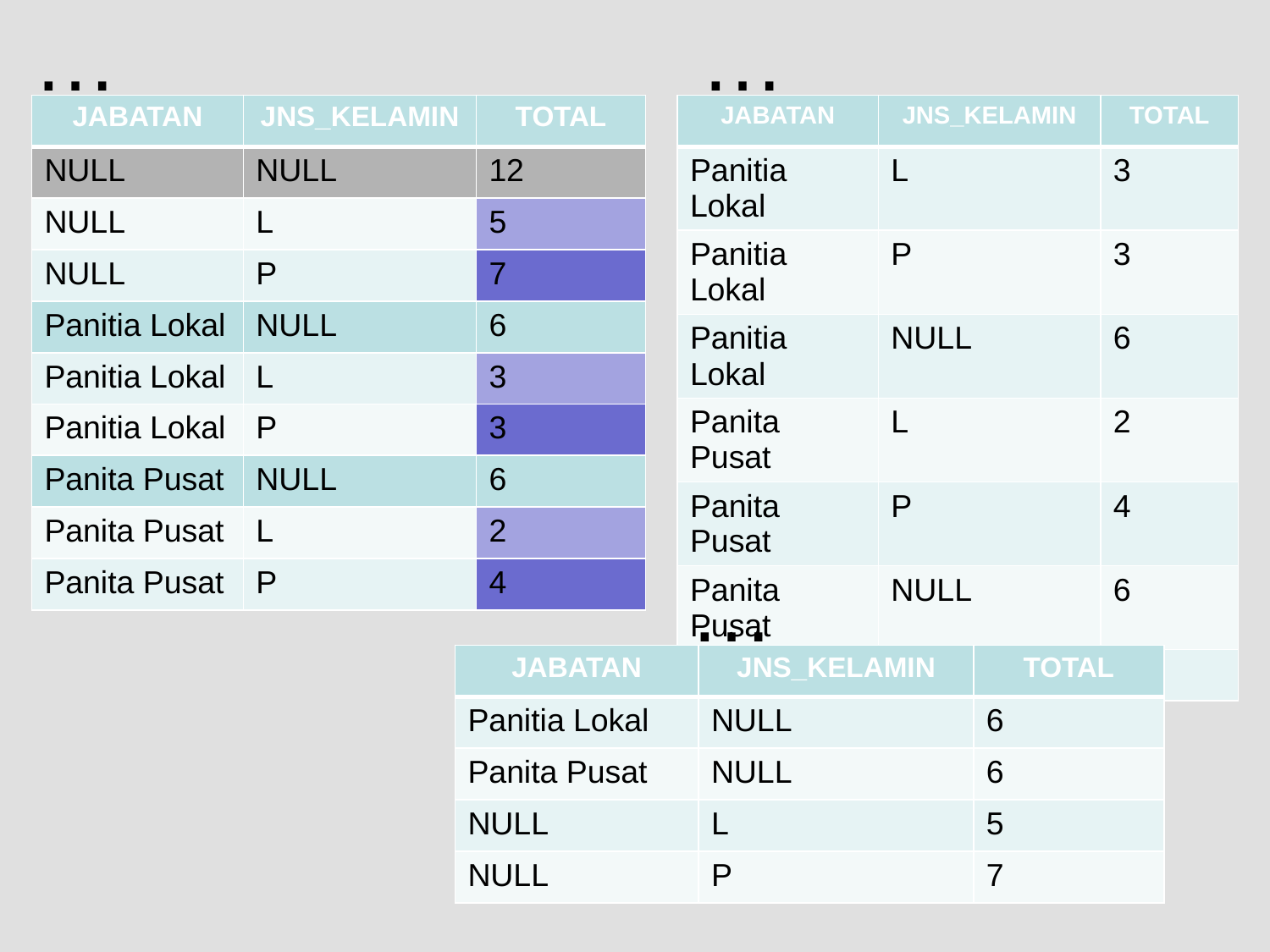

…
…
| JABATAN | JNS\_KELAMIN | TOTAL |
| --- | --- | --- |
| NULL | NULL | 12 |
| NULL | L | 5 |
| NULL | P | 7 |
| Panitia Lokal | NULL | 6 |
| Panitia Lokal | L | 3 |
| Panitia Lokal | P | 3 |
| Panita Pusat | NULL | 6 |
| Panita Pusat | L | 2 |
| Panita Pusat | P | 4 |
| JABATAN | JNS\_KELAMIN | TOTAL |
| --- | --- | --- |
| Panitia Lokal | L | 3 |
| Panitia Lokal | P | 3 |
| Panitia Lokal | NULL | 6 |
| Panita Pusat | L | 2 |
| Panita Pusat | P | 4 |
| Panita Pusat | NULL | 6 |
| NULL | NULL | 12 |
…
| JABATAN | JNS\_KELAMIN | TOTAL |
| --- | --- | --- |
| Panitia Lokal | NULL | 6 |
| Panita Pusat | NULL | 6 |
| NULL | L | 5 |
| NULL | P | 7 |